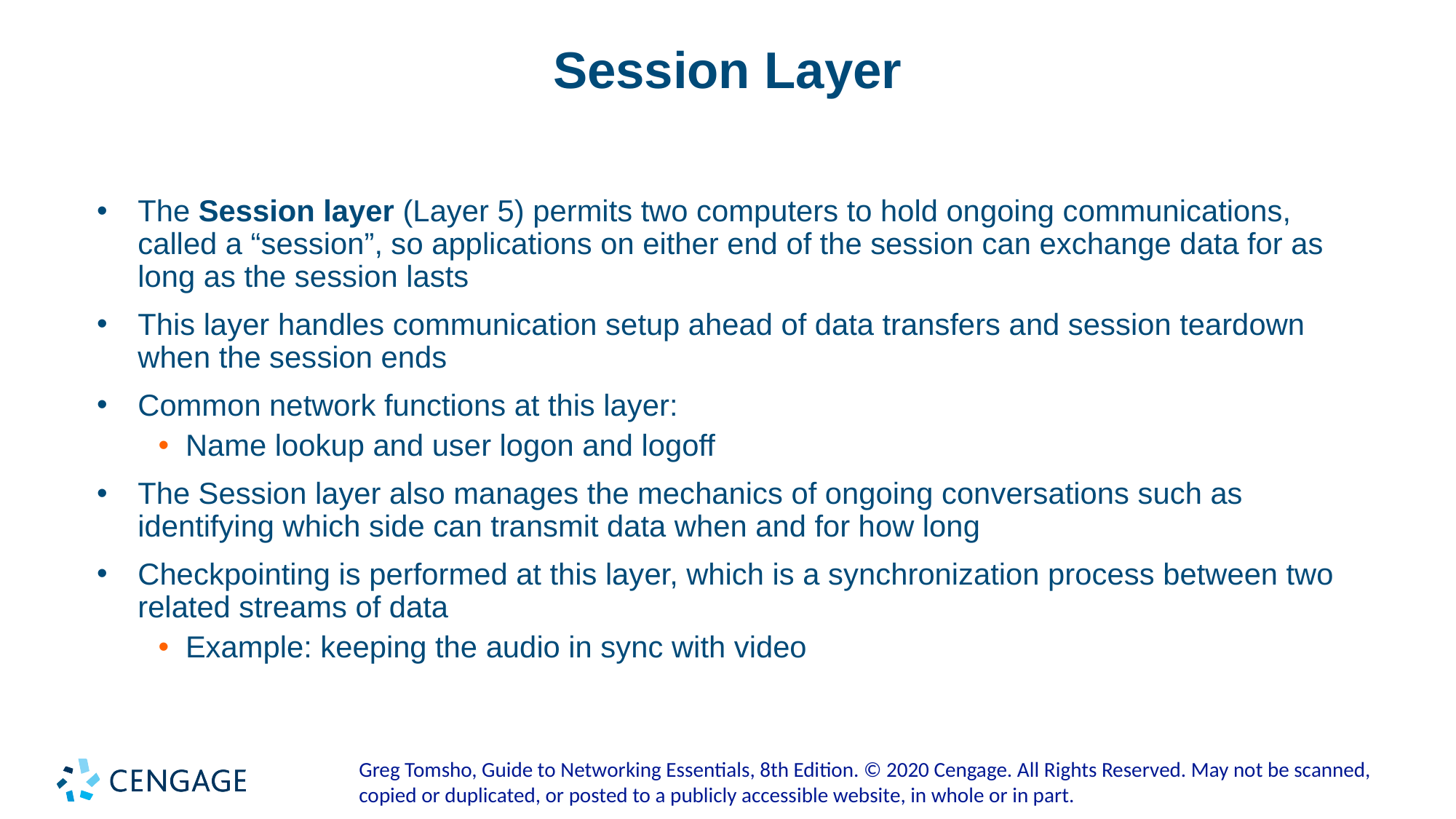

# Session Layer
The Session layer (Layer 5) permits two computers to hold ongoing communications, called a “session”, so applications on either end of the session can exchange data for as long as the session lasts
This layer handles communication setup ahead of data transfers and session teardown when the session ends
Common network functions at this layer:
Name lookup and user logon and logoff
The Session layer also manages the mechanics of ongoing conversations such as identifying which side can transmit data when and for how long
Checkpointing is performed at this layer, which is a synchronization process between two related streams of data
Example: keeping the audio in sync with video